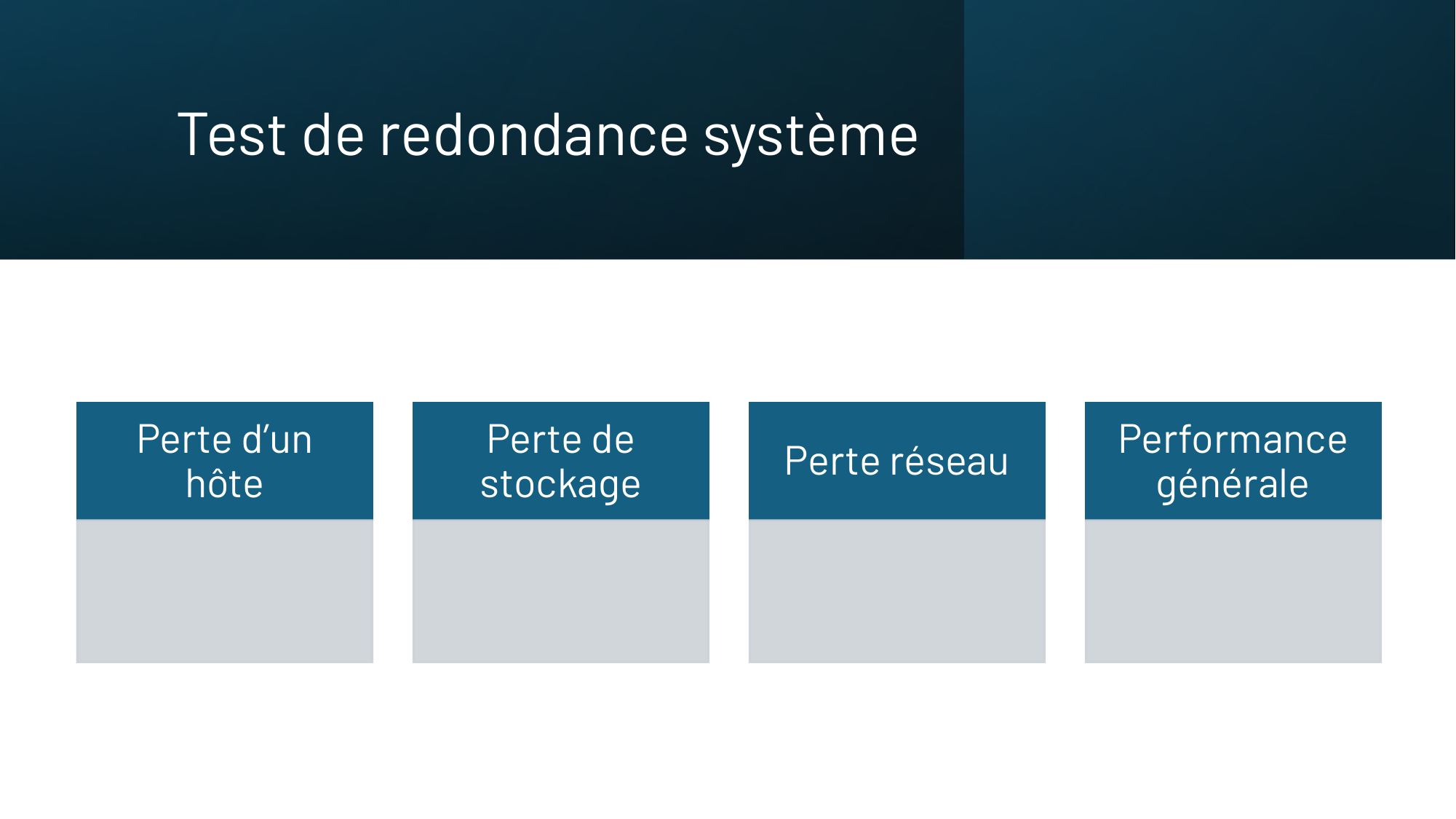

# Test de redondance système
Perte d’un hôte

Perte de stockage

Perte réseau

Performance générale